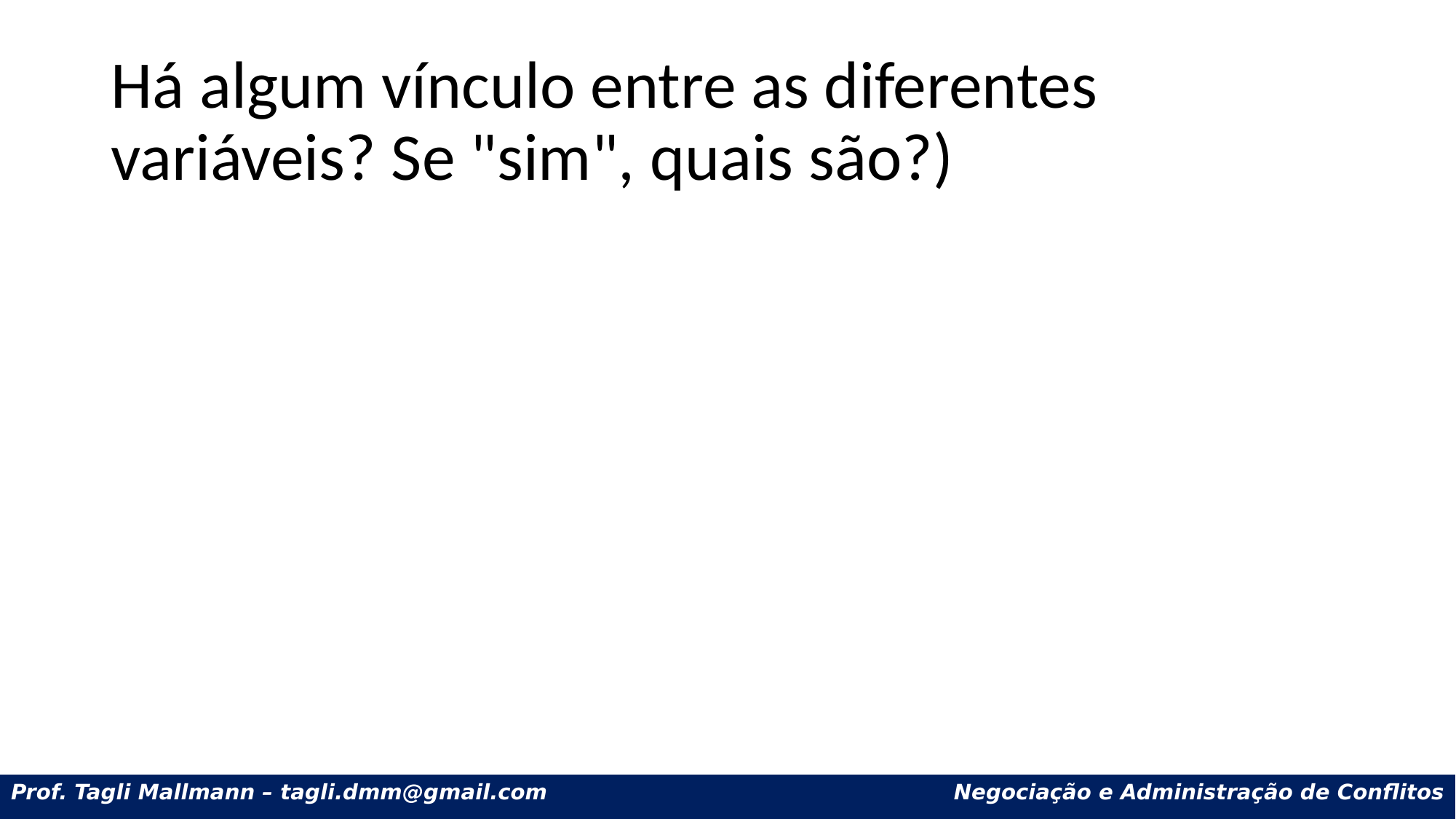

# Há algum vínculo entre as diferentes variáveis? Se "sim", quais são?)